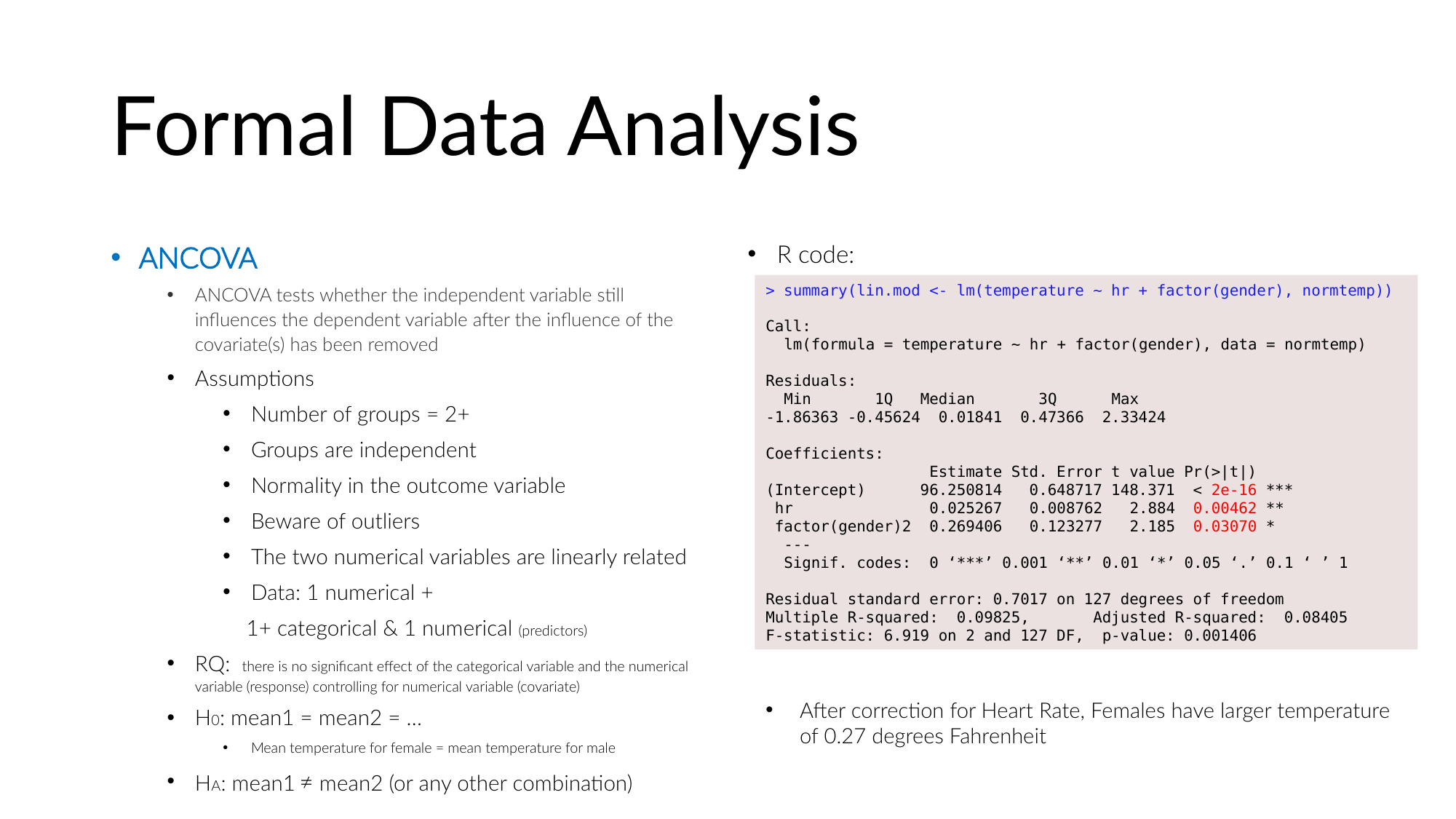

# Formal Data Analysis
ANCOVA
ANCOVA tests whether the independent variable still influences the dependent variable after the influence of the covariate(s) has been removed
Assumptions
Number of groups = 2+
Groups are independent
Normality in the outcome variable
Beware of outliers
The two numerical variables are linearly related
Data: 1 numerical +
    1+ categorical & 1 numerical (predictors)
RQ:  there is no significant effect of the categorical variable and the numerical variable (response) controlling for numerical variable (covariate)
H0: mean1 = mean2 = …
Mean temperature for female = mean temperature for male
HA: mean1 ≠ mean2 (or any other combination)
R code:

> summary(lin.mod <- lm(temperature ~ hr + factor(gender), normtemp))

Call:
  lm(formula = temperature ~ hr + factor(gender), data = normtemp)

Residuals:
  Min       1Q   Median       3Q      Max
-1.86363 -0.45624  0.01841  0.47366  2.33424

Coefficients:
                  Estimate Std. Error t value Pr(>|t|)
(Intercept)      96.250814   0.648717 148.371  < 2e-16 ***
 hr               0.025267   0.008762   2.884  0.00462 **
 factor(gender)2  0.269406   0.123277   2.185  0.03070 *
  ---
  Signif. codes:  0 ‘***’ 0.001 ‘**’ 0.01 ‘*’ 0.05 ‘.’ 0.1 ‘ ’ 1

Residual standard error: 0.7017 on 127 degrees of freedom
Multiple R-squared:  0.09825,	Adjusted R-squared:  0.08405
F-statistic: 6.919 on 2 and 127 DF,  p-value: 0.001406
After correction for Heart Rate, Females have larger temperature of 0.27 degrees Fahrenheit